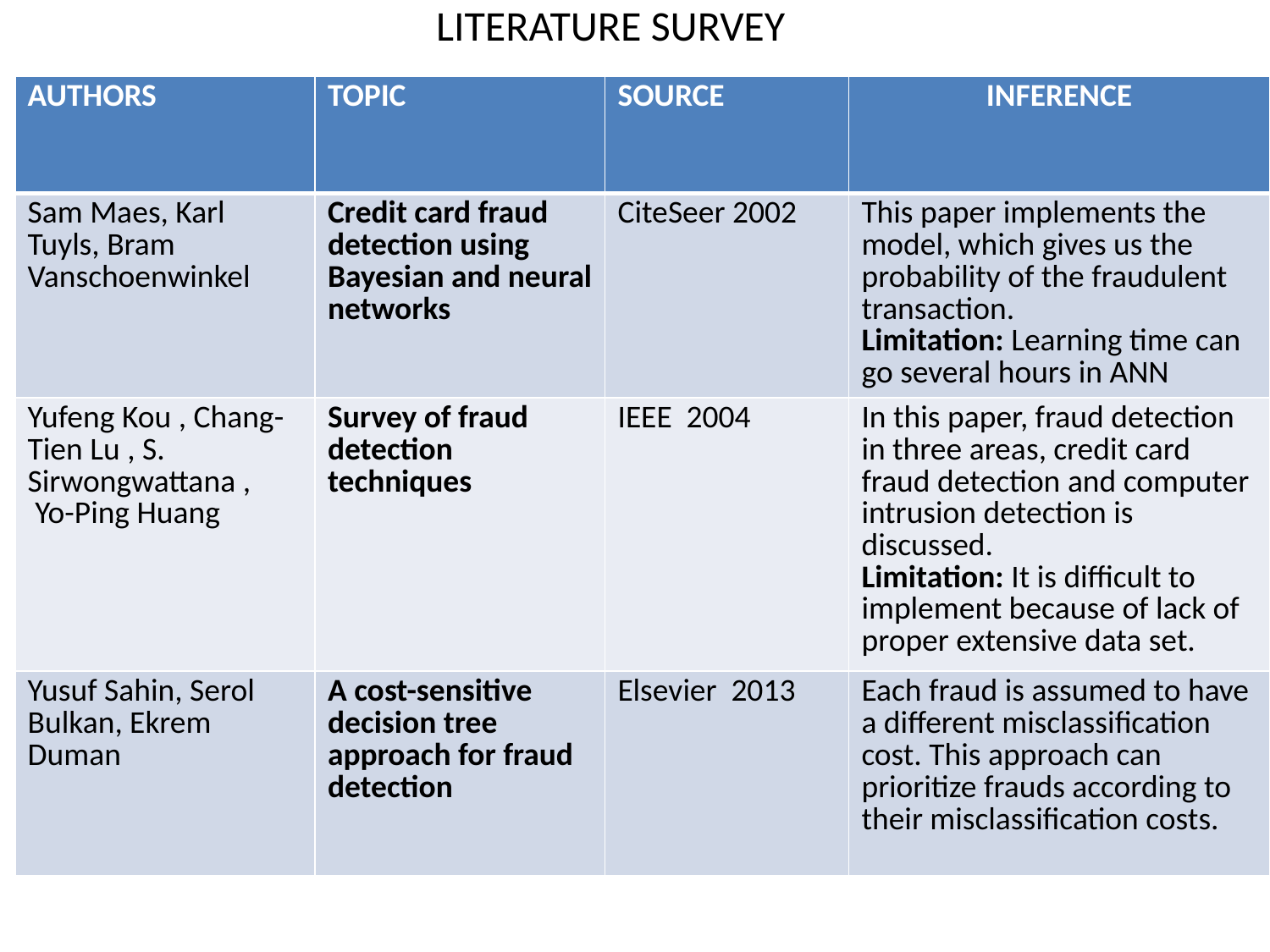

# LITERATURE SURVEY
| AUTHORS | TOPIC | SOURCE | INFERENCE |
| --- | --- | --- | --- |
| Sam Maes, Karl Tuyls, Bram Vanschoenwinkel | Credit card fraud detection using Bayesian and neural networks | CiteSeer 2002 | This paper implements the model, which gives us the probability of the fraudulent transaction. Limitation: Learning time can go several hours in ANN |
| Yufeng Kou , Chang-Tien Lu , S. Sirwongwattana ,  Yo-Ping Huang | Survey of fraud detection techniques | IEEE 2004 | In this paper, fraud detection in three areas, credit card fraud detection and computer intrusion detection is discussed. Limitation: It is difficult to implement because of lack of proper extensive data set. |
| Yusuf Sahin, Serol Bulkan, Ekrem Duman | A cost-sensitive decision tree approach for fraud detection | Elsevier 2013 | Each fraud is assumed to have a different misclassification cost. This approach can prioritize frauds according to their misclassification costs. |